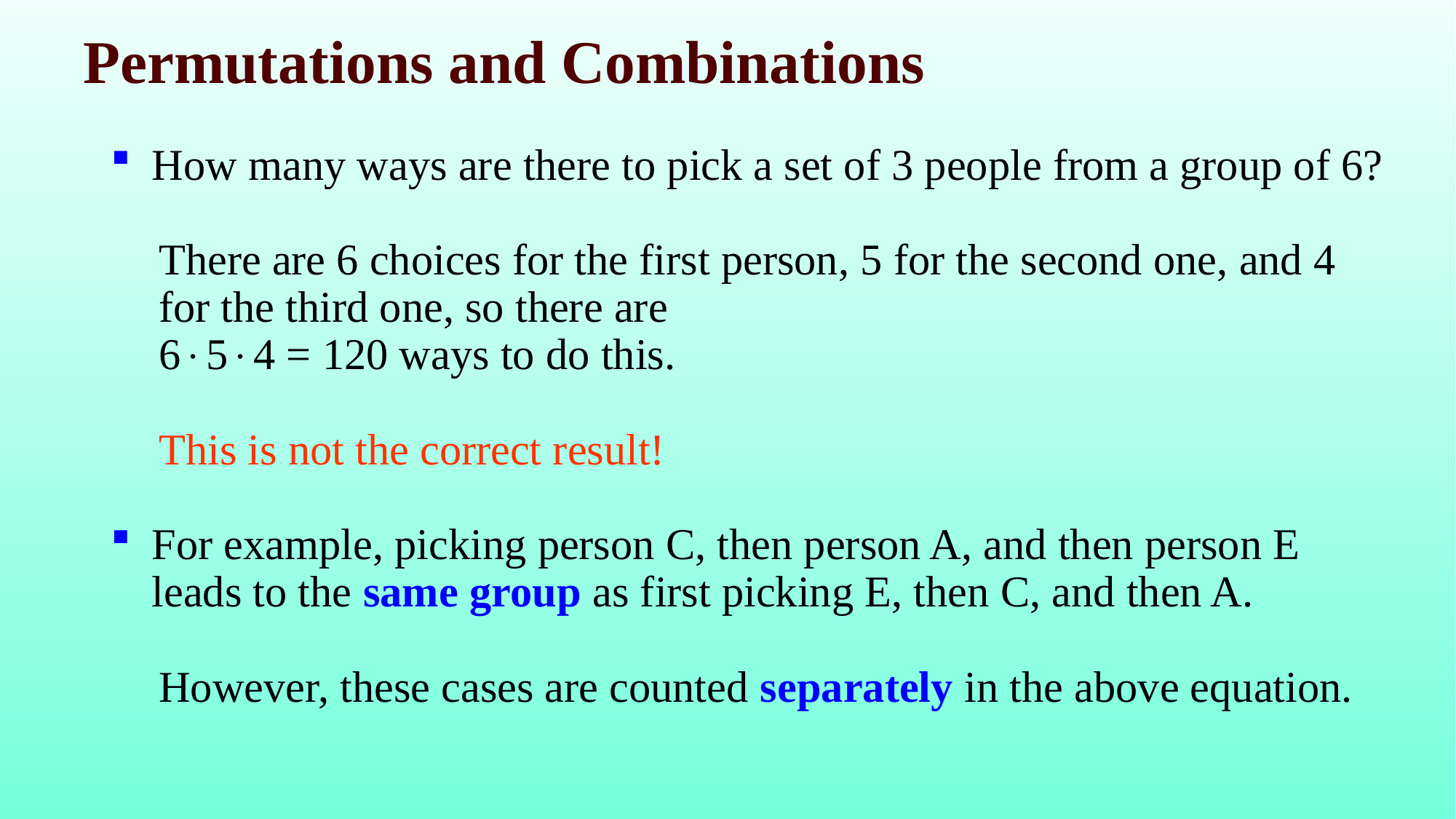

# Permutations and Combinations
How many ways are there to pick a set of 3 people from a group of 6?

There are 6 choices for the first person, 5 for the second one, and 4 for the third one, so there are
6⋅5⋅4 = 120 ways to do this.

This is not the correct result!

For example, picking person C, then person A, and then person E leads to the same group as first picking E, then C, and then A.

However, these cases are counted separately in the above equation.